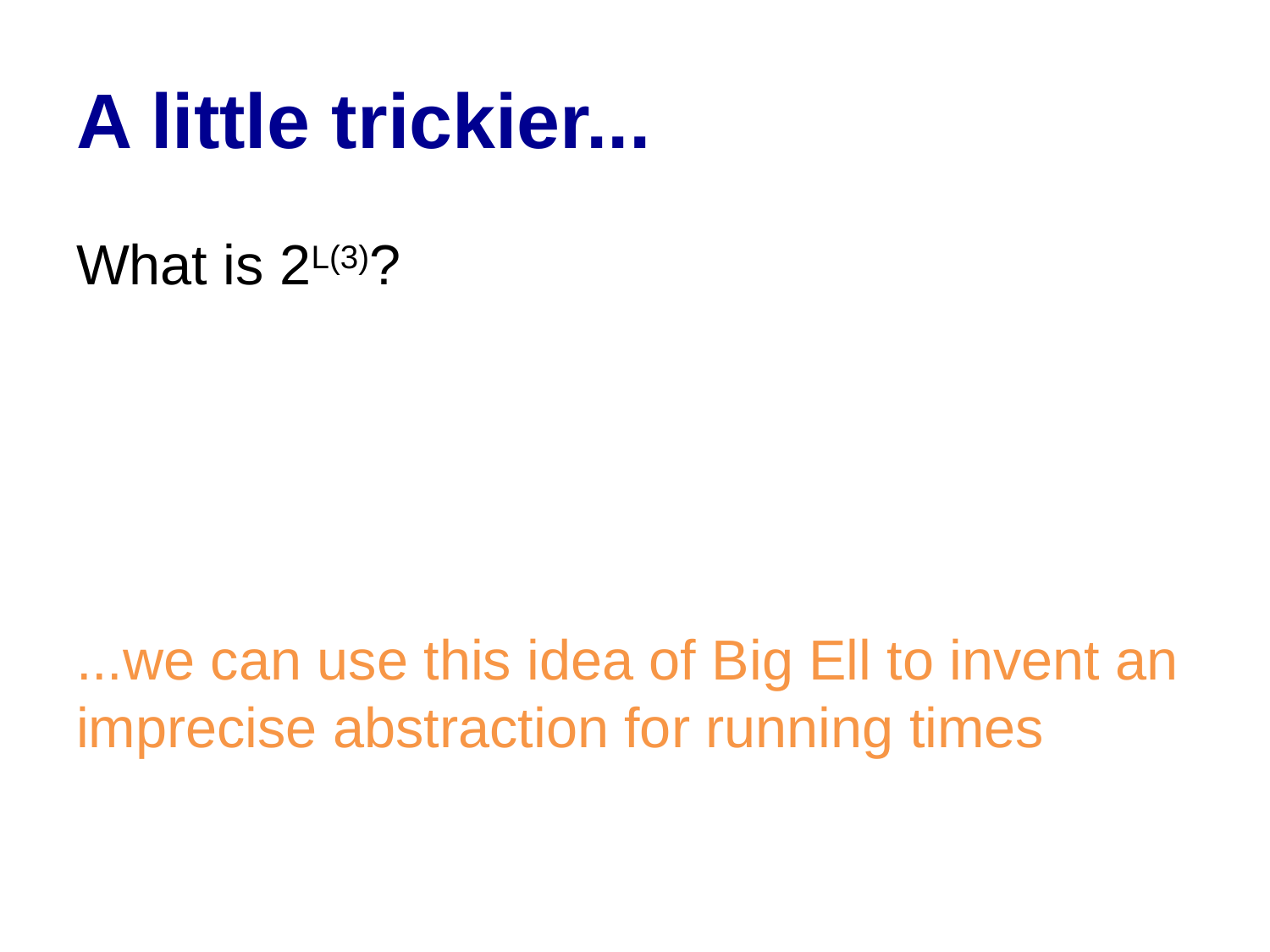

# A little trickier...
What is 2L(3)?

...we can use this idea of Big Ell to invent an imprecise abstraction for running times